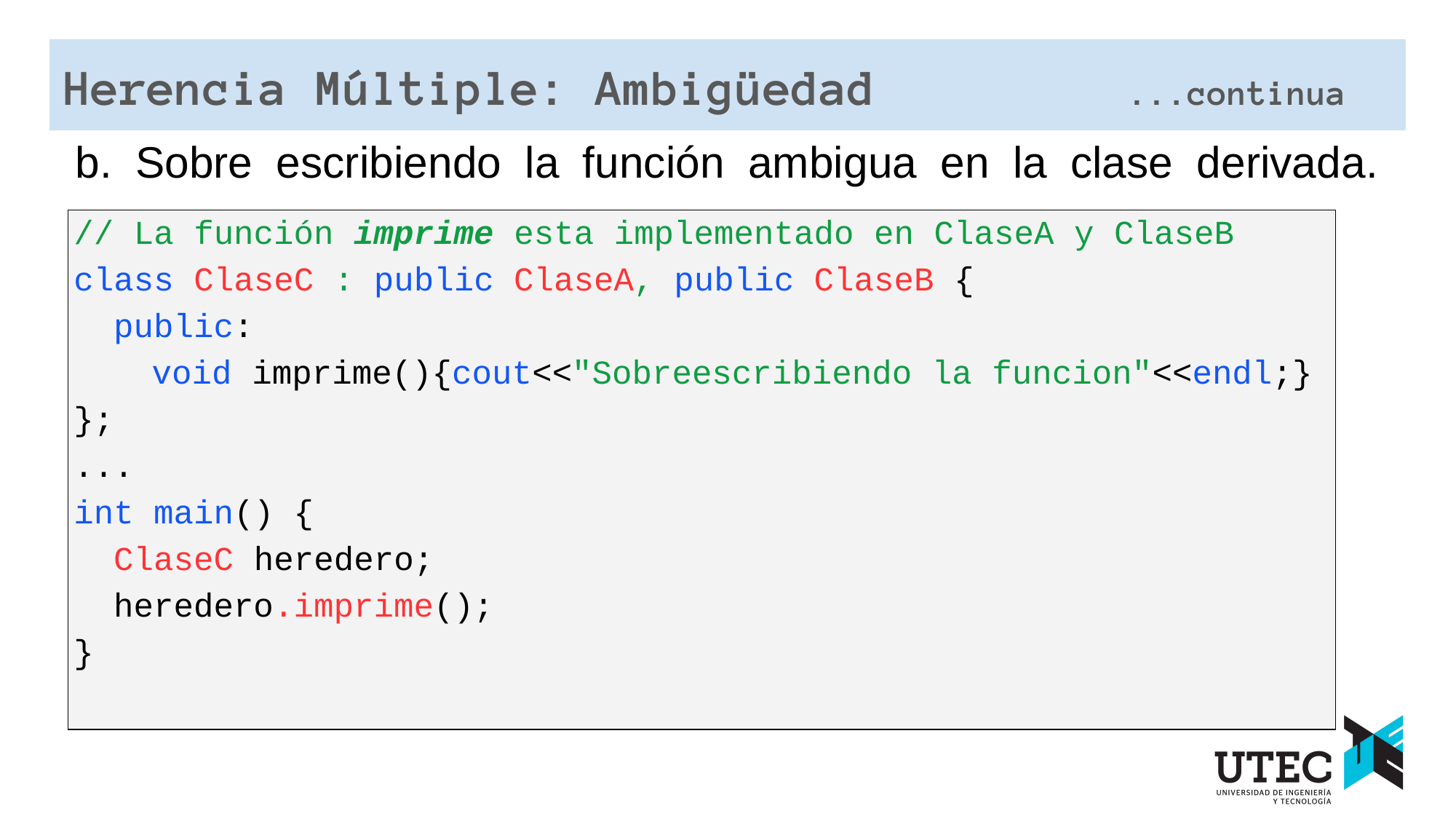

# Herencia Múltiple: Ambigüedad         ...continua
b. Sobre escribiendo la función ambigua en la clase derivada.

// La función imprime esta implementado en ClaseA y ClaseB
class ClaseC : public ClaseA, public ClaseB {
  public:
   void imprime(){cout<<"Sobreescribiendo la funcion"<<endl;}
};
...
int main() {
  ClaseC heredero;
  heredero.imprime();
}